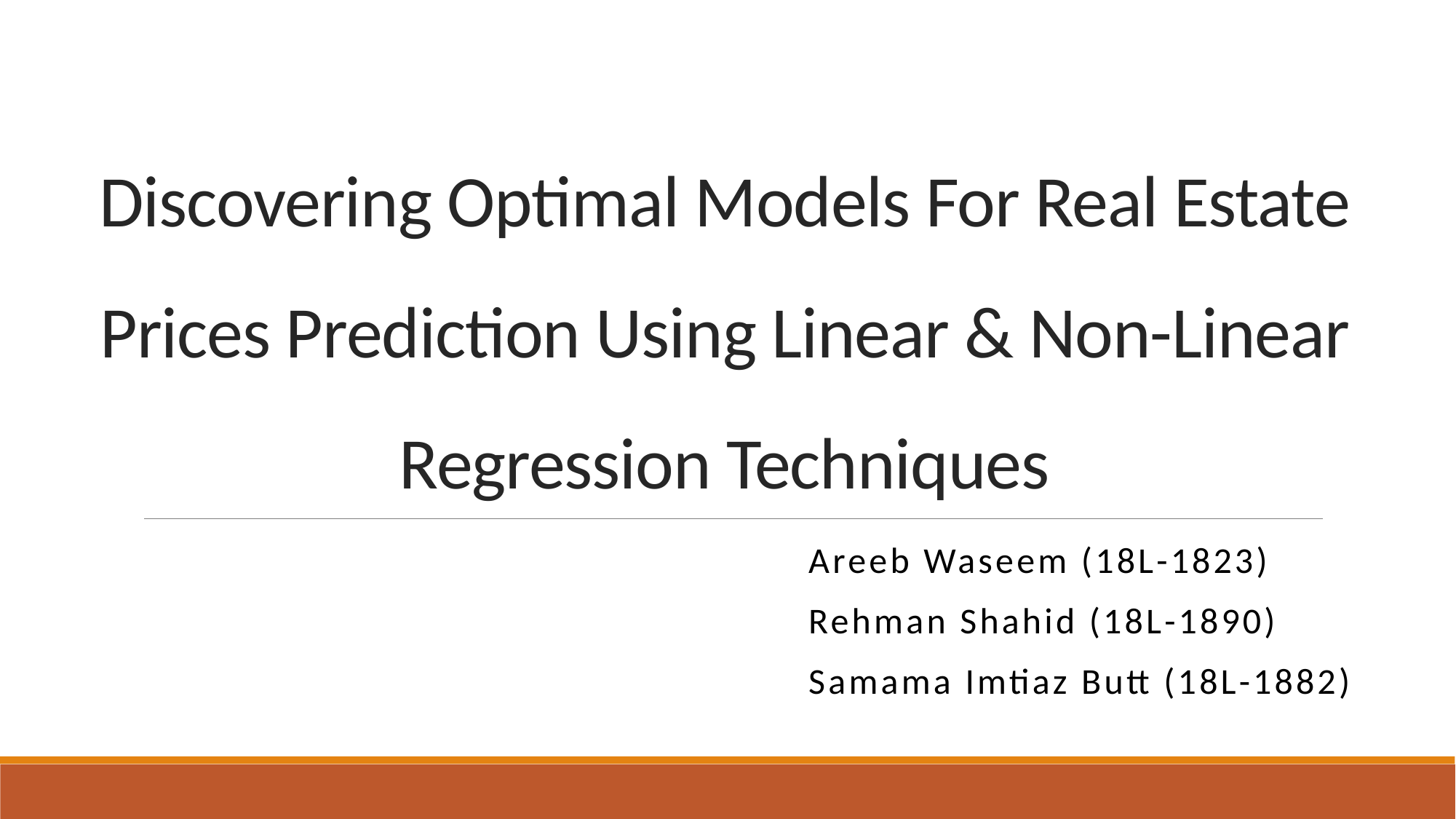

# Discovering Optimal Models For Real Estate Prices Prediction Using Linear & Non-Linear Regression Techniques
Areeb Waseem (18L-1823)
Rehman Shahid (18L-1890)
Samama Imtiaz Butt (18L-1882)